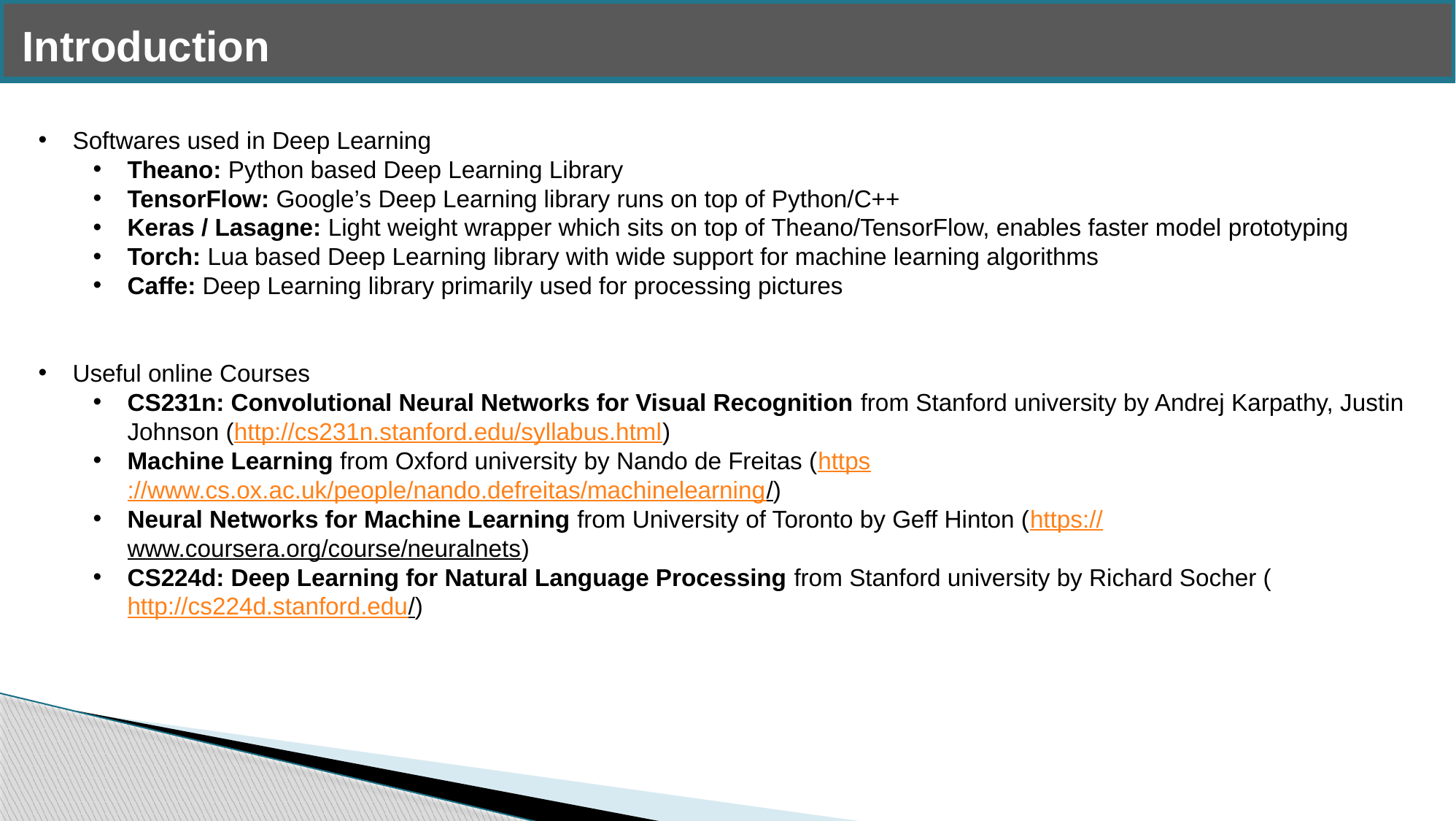

Introduction
Softwares used in Deep Learning
Theano: Python based Deep Learning Library
TensorFlow: Google’s Deep Learning library runs on top of Python/C++
Keras / Lasagne: Light weight wrapper which sits on top of Theano/TensorFlow, enables faster model prototyping
Torch: Lua based Deep Learning library with wide support for machine learning algorithms
Caffe: Deep Learning library primarily used for processing pictures

Useful online Courses
CS231n: Convolutional Neural Networks for Visual Recognition from Stanford university by Andrej Karpathy, Justin Johnson (http://cs231n.stanford.edu/syllabus.html)
Machine Learning from Oxford university by Nando de Freitas (https://www.cs.ox.ac.uk/people/nando.defreitas/machinelearning/)
Neural Networks for Machine Learning from University of Toronto by Geff Hinton (https://www.coursera.org/course/neuralnets)
CS224d: Deep Learning for Natural Language Processing from Stanford university by Richard Socher (http://cs224d.stanford.edu/)